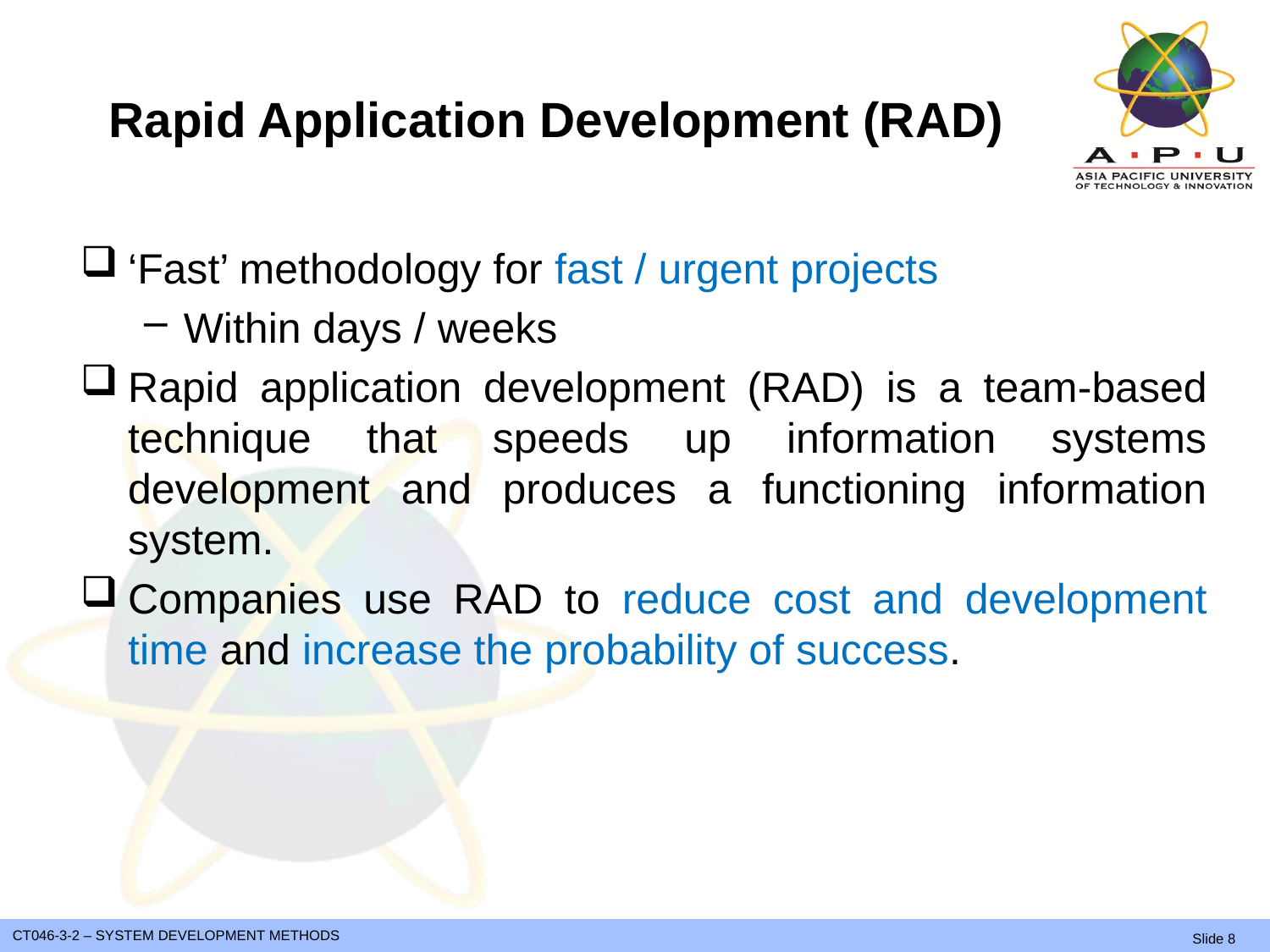

# Rapid Application Development (RAD)
‘Fast’ methodology for fast / urgent projects
Within days / weeks
Rapid application development (RAD) is a team-based technique that speeds up information systems development and produces a functioning information system.
Companies use RAD to reduce cost and development time and increase the probability of success.